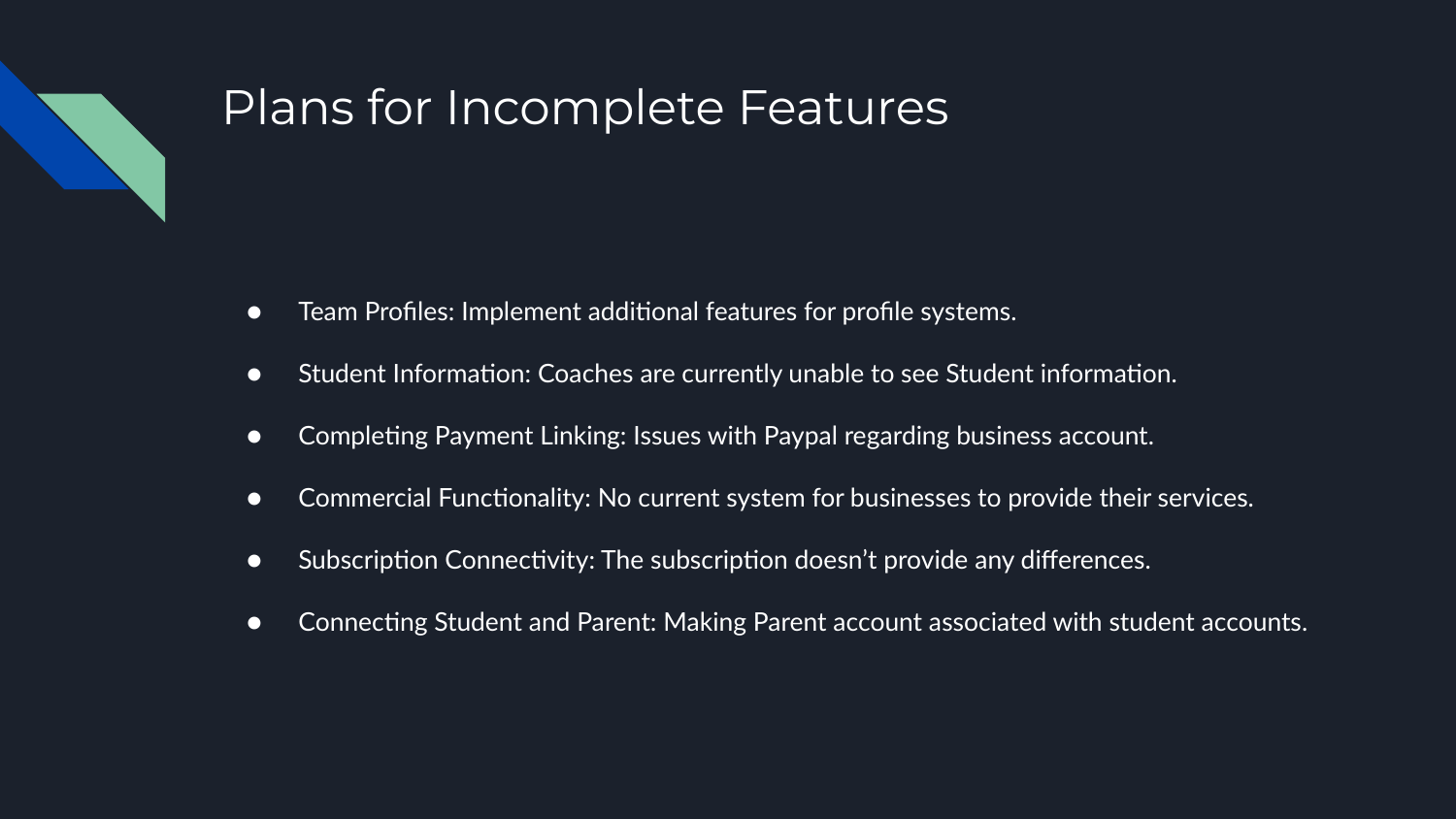

# Plans for Incomplete Features
Team Profiles: Implement additional features for profile systems.
Student Information: Coaches are currently unable to see Student information.
Completing Payment Linking: Issues with Paypal regarding business account.
Commercial Functionality: No current system for businesses to provide their services.
Subscription Connectivity: The subscription doesn’t provide any differences.
Connecting Student and Parent: Making Parent account associated with student accounts.